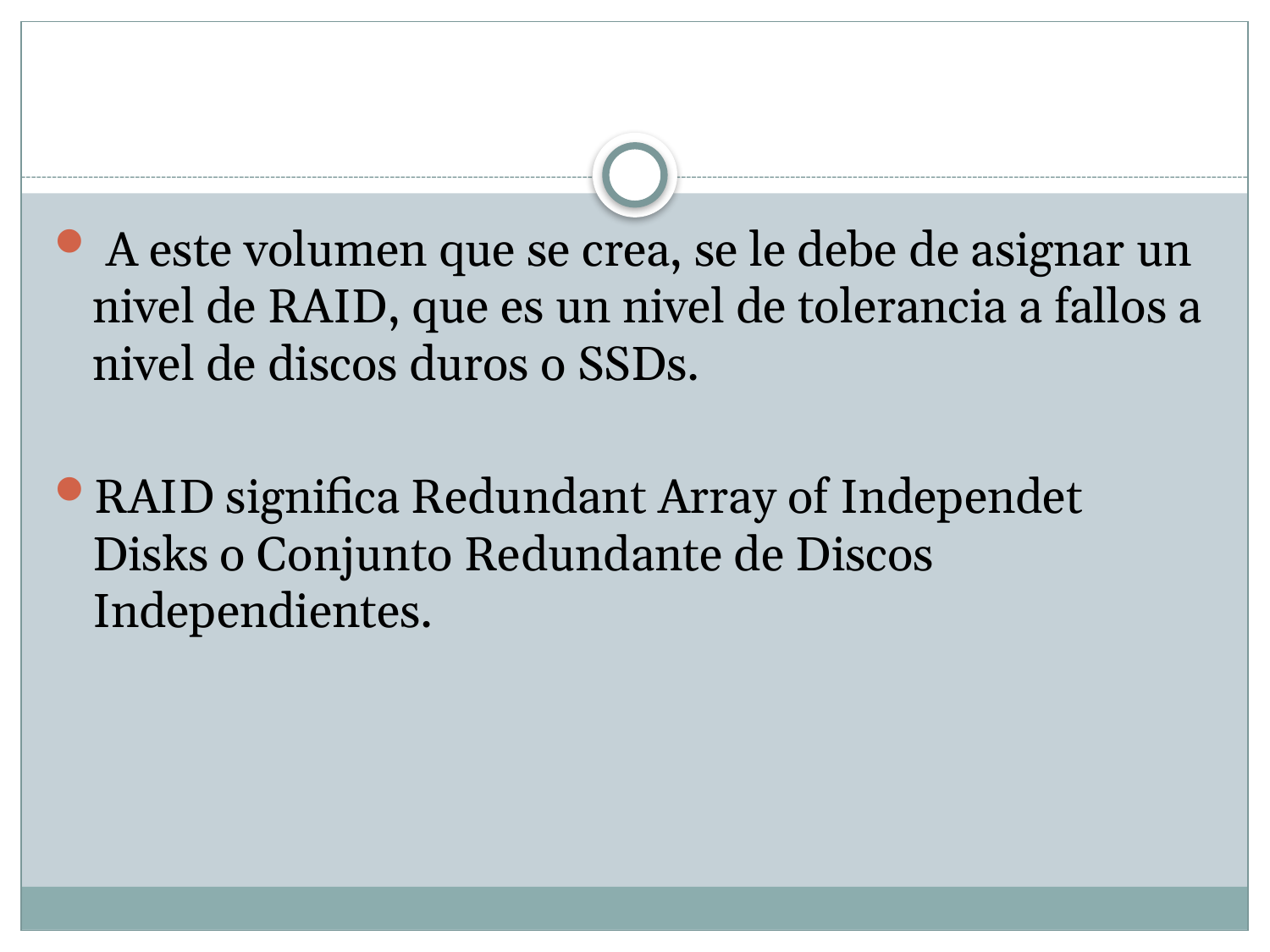

#
 A este volumen que se crea, se le debe de asignar un nivel de RAID, que es un nivel de tolerancia a fallos a nivel de discos duros o SSDs.

RAID significa Redundant Array of Independet Disks o Conjunto Redundante de Discos Independientes.